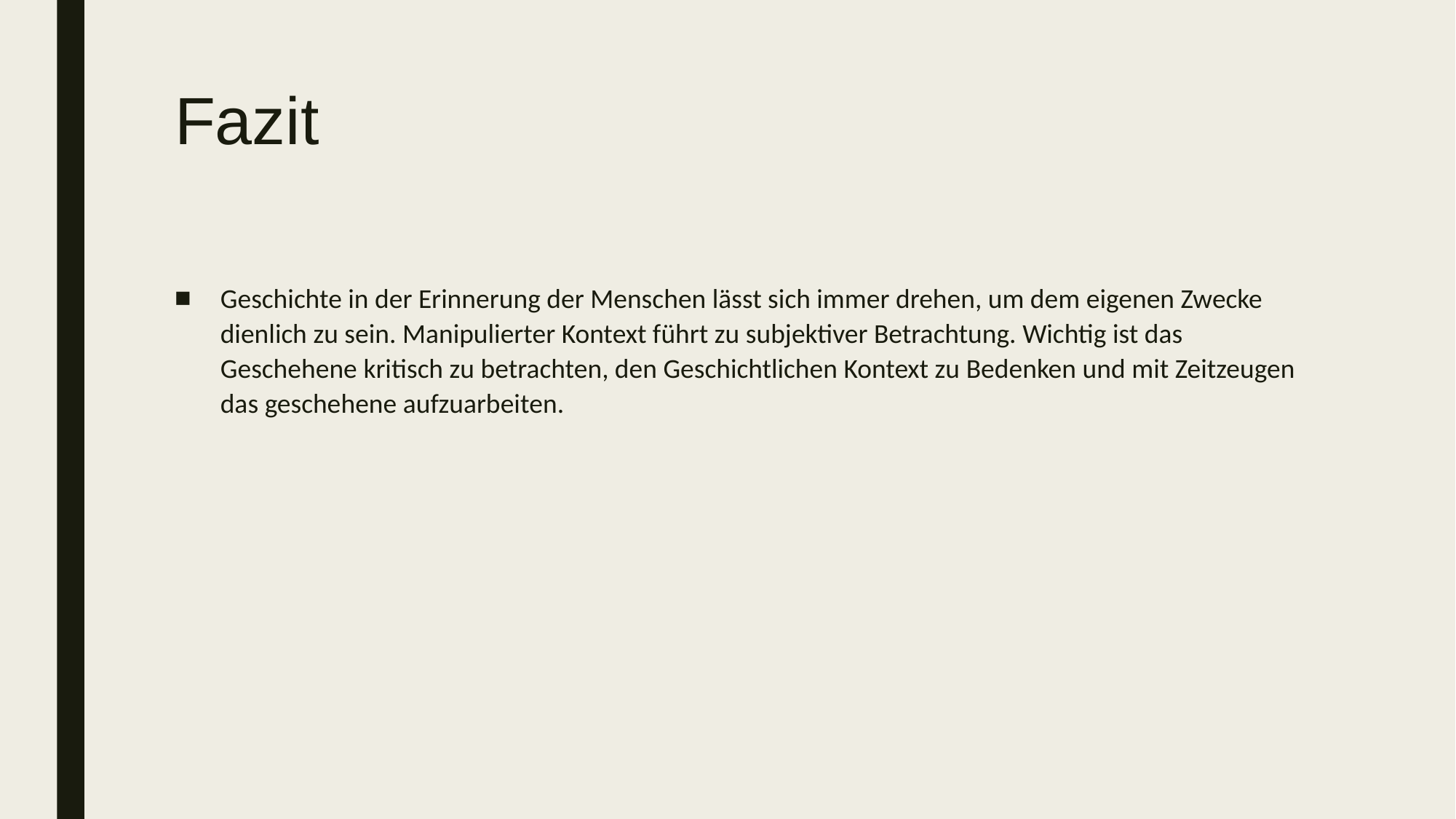

# Fazit
Geschichte in der Erinnerung der Menschen lässt sich immer drehen, um dem eigenen Zwecke dienlich zu sein. Manipulierter Kontext führt zu subjektiver Betrachtung. Wichtig ist das Geschehene kritisch zu betrachten, den Geschichtlichen Kontext zu Bedenken und mit Zeitzeugen das geschehene aufzuarbeiten.